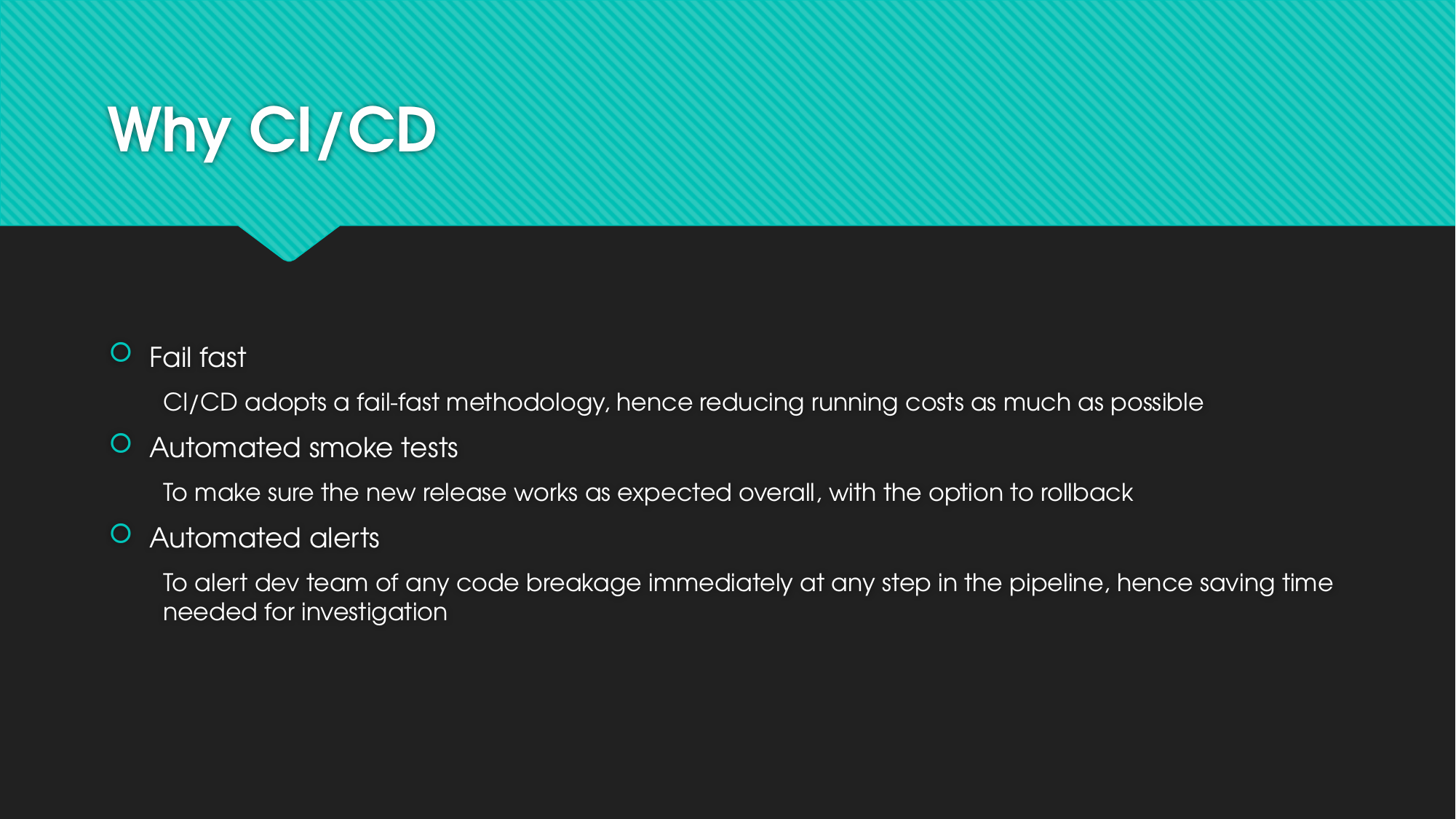

# Why CI/CD
Fail fast
CI/CD adopts a fail-fast methodology, hence reducing running costs as much as possible
Automated smoke tests
To make sure the new release works as expected overall, with the option to rollback
Automated alerts
To alert dev team of any code breakage immediately at any step in the pipeline, hence saving time needed for investigation